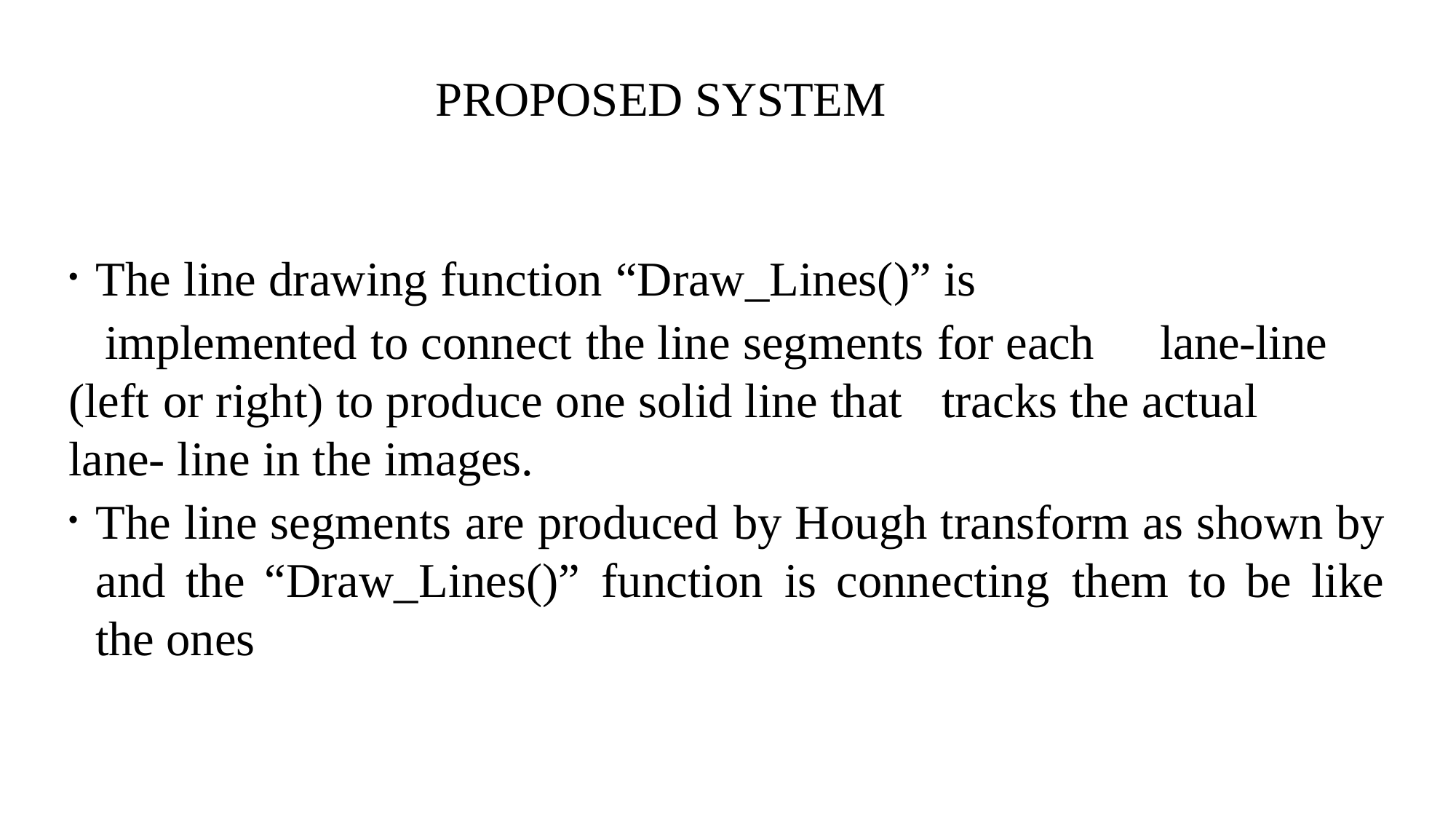

# PROPOSED SYSTEM
The line drawing function “Draw_Lines()” is
implemented to connect the line segments for each	lane-line (left or right) to produce one solid line that	tracks the actual lane- line in the images.
The line segments are produced by Hough transform as shown by and the “Draw_Lines()” function is connecting them to be like the ones